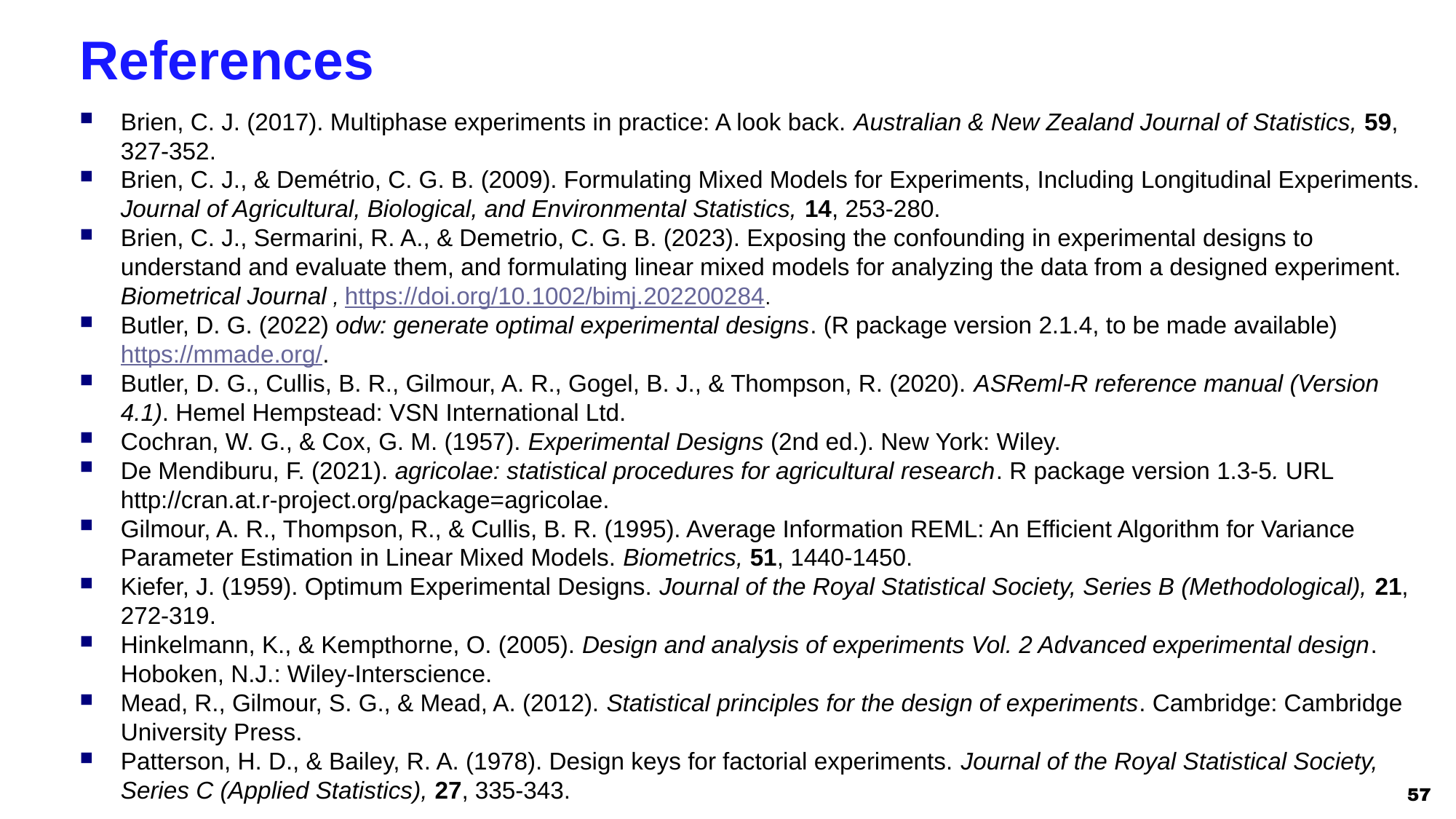

# References
Brien, C. J. (2017). Multiphase experiments in practice: A look back. Australian & New Zealand Journal of Statistics, 59, 327-352.
Brien, C. J., & Demétrio, C. G. B. (2009). Formulating Mixed Models for Experiments, Including Longitudinal Experiments. Journal of Agricultural, Biological, and Environmental Statistics, 14, 253-280.
Brien, C. J., Sermarini, R. A., & Demetrio, C. G. B. (2023). Exposing the confounding in experimental designs to understand and evaluate them, and formulating linear mixed models for analyzing the data from a designed experiment. Biometrical Journal , https://doi.org/10.1002/bimj.202200284.
Butler, D. G. (2022) odw: generate optimal experimental designs. (R package version 2.1.4, to be made available) https://mmade.org/.
Butler, D. G., Cullis, B. R., Gilmour, A. R., Gogel, B. J., & Thompson, R. (2020). ASReml-R reference manual (Version 4.1). Hemel Hempstead: VSN International Ltd.
Cochran, W. G., & Cox, G. M. (1957). Experimental Designs (2nd ed.). New York: Wiley.
De Mendiburu, F. (2021). agricolae: statistical procedures for agricultural research. R package version 1.3-5. URL  http://cran.at.r-project.org/package=agricolae.
Gilmour, A. R., Thompson, R., & Cullis, B. R. (1995). Average Information REML: An Efficient Algorithm for Variance Parameter Estimation in Linear Mixed Models. Biometrics, 51, 1440-1450.
Kiefer, J. (1959). Optimum Experimental Designs. Journal of the Royal Statistical Society, Series B (Methodological), 21, 272-319.
Hinkelmann, K., & Kempthorne, O. (2005). Design and analysis of experiments Vol. 2 Advanced experimental design. Hoboken, N.J.: Wiley-Interscience.
Mead, R., Gilmour, S. G., & Mead, A. (2012). Statistical principles for the design of experiments. Cambridge: Cambridge University Press.
Patterson, H. D., & Bailey, R. A. (1978). Design keys for factorial experiments. Journal of the Royal Statistical Society, Series C (Applied Statistics), 27, 335-343.
57